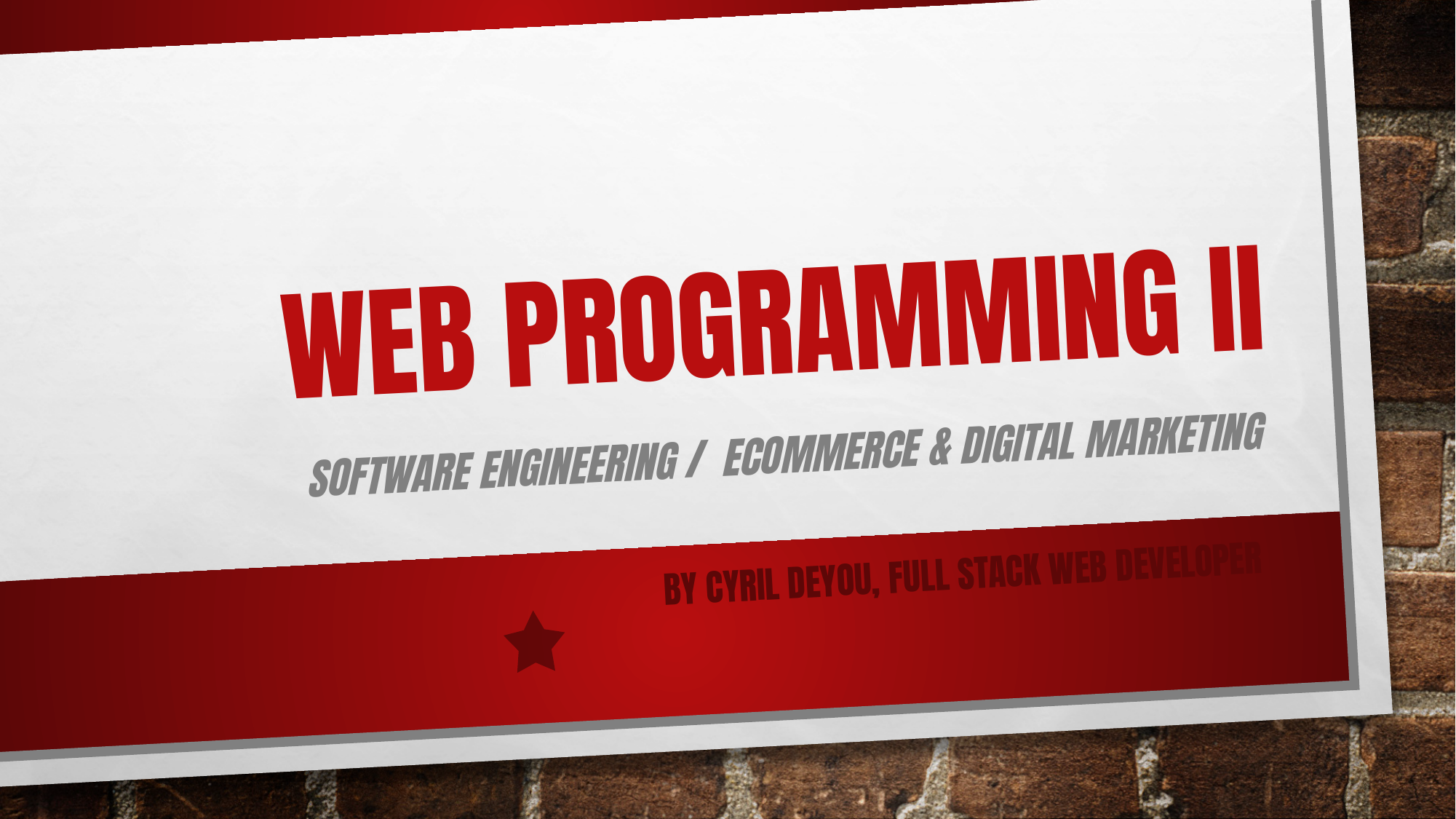

# Web programming ii
Software engineering /  ecommerce & digital marketing
by Cyril DEYOU, full stack web developer